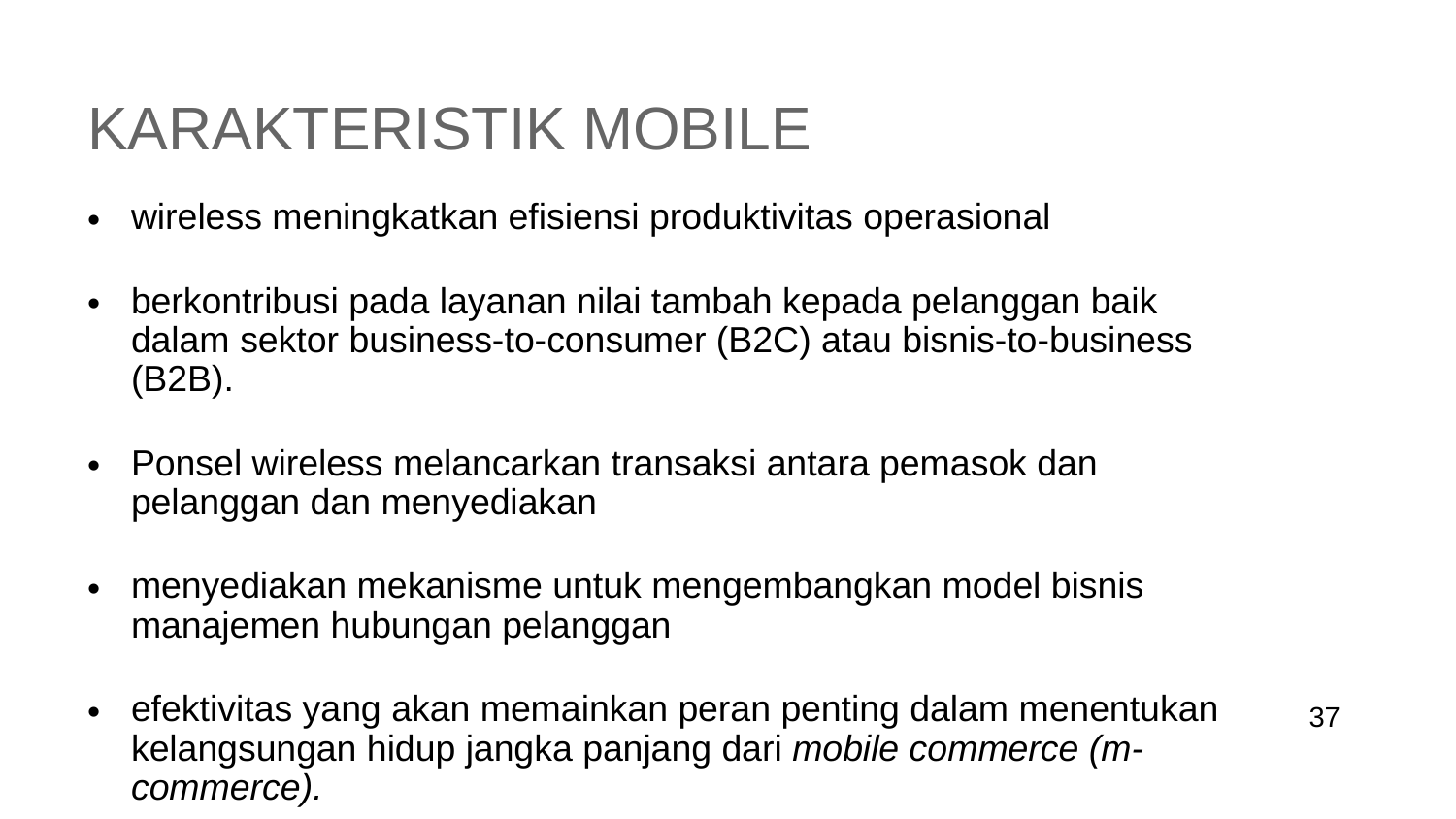

# Karakteristik mobile
wireless meningkatkan efisiensi produktivitas operasional
berkontribusi pada layanan nilai tambah kepada pelanggan baik dalam sektor business-to-consumer (B2C) atau bisnis-to-business (B2B).
Ponsel wireless melancarkan transaksi antara pemasok dan pelanggan dan menyediakan
menyediakan mekanisme untuk mengembangkan model bisnis manajemen hubungan pelanggan
efektivitas yang akan memainkan peran penting dalam menentukan kelangsungan hidup jangka panjang dari mobile commerce (m-commerce).
37